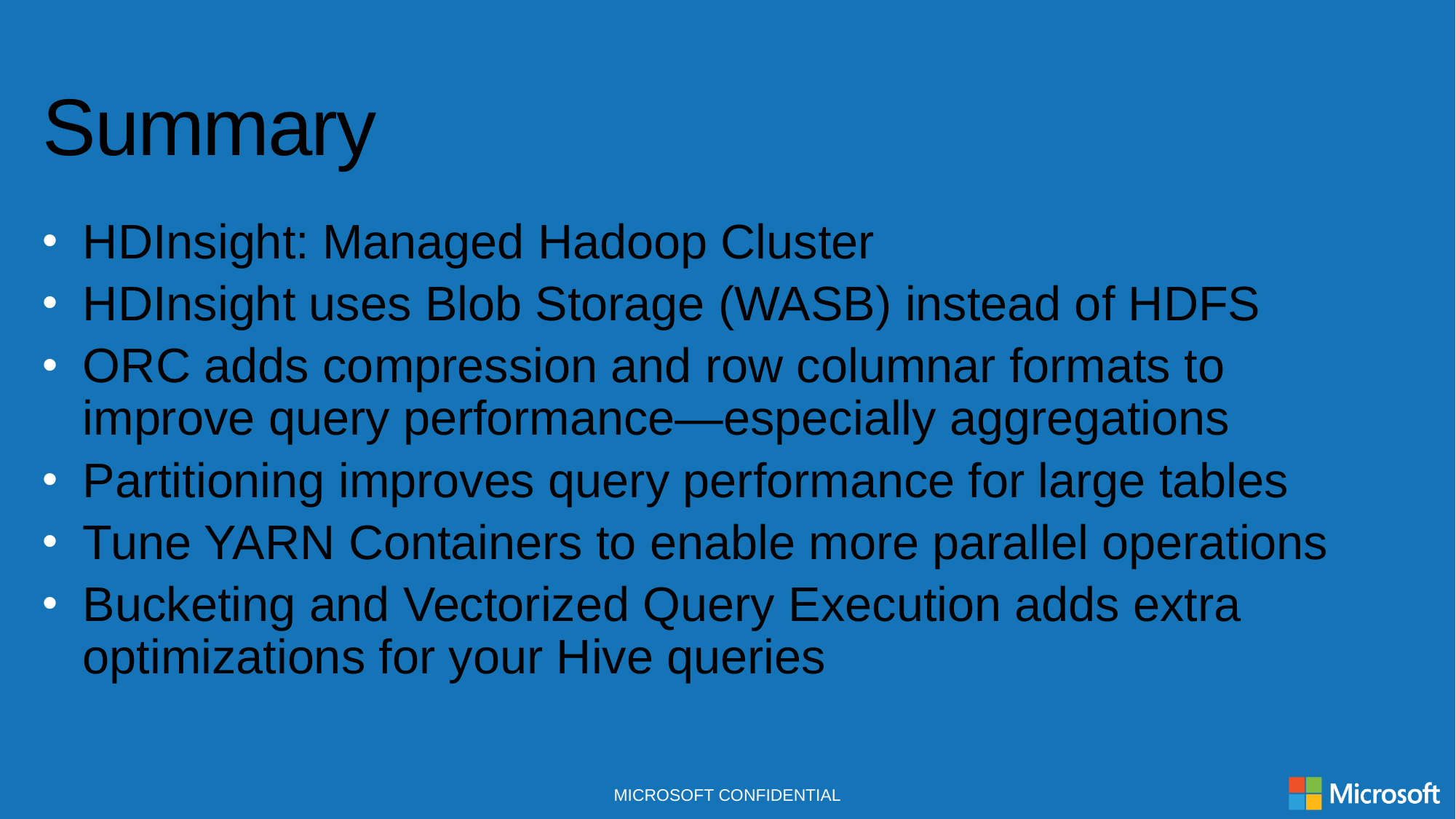

Summary
HDInsight: Managed Hadoop Cluster
HDInsight uses Blob Storage (WASB) instead of HDFS
ORC adds compression and row columnar formats to improve query performance—especially aggregations
Partitioning improves query performance for large tables
Tune YARN Containers to enable more parallel operations
Bucketing and Vectorized Query Execution adds extra optimizations for your Hive queries